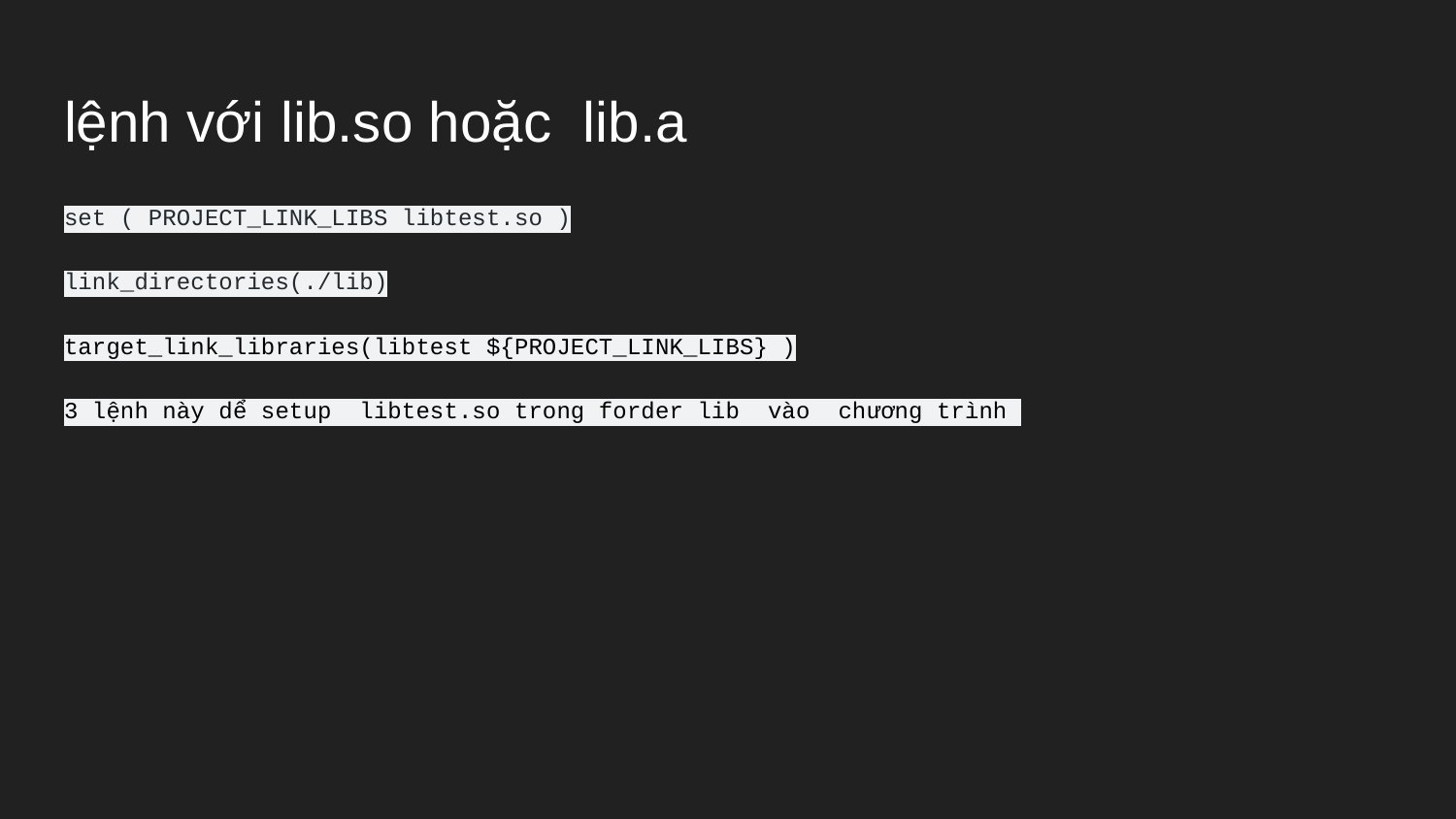

# lệnh với lib.so hoặc  lib.a
set ( PROJECT_LINK_LIBS libtest.so )
link_directories(./lib)
target_link_libraries(libtest ${PROJECT_LINK_LIBS} )
3 lệnh này dể setup  libtest.so trong forder lib  vào  chương trình